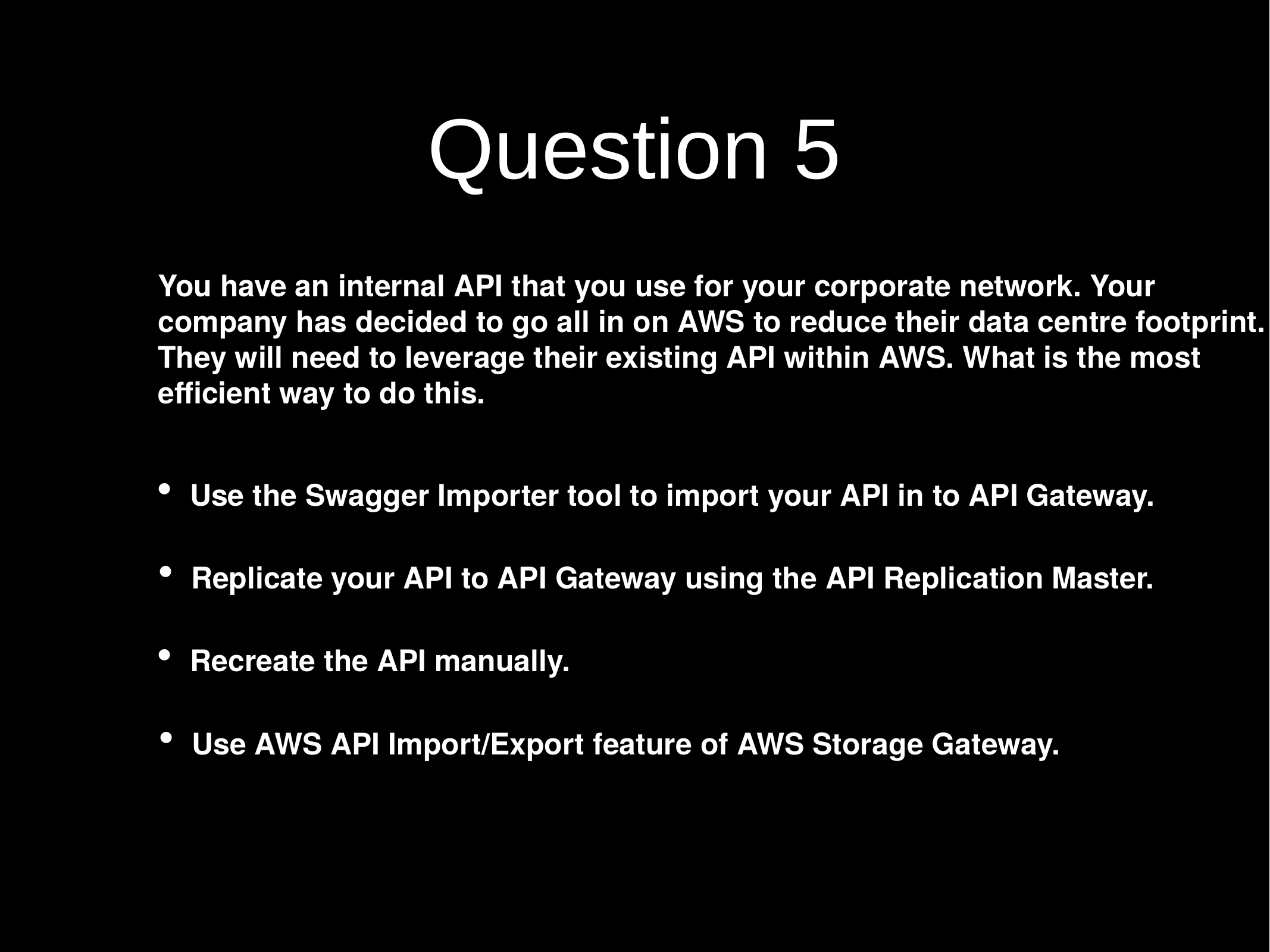

Question 5
You have an internal API that you use for your corporate network. Your
company has decided to go all in on AWS to reduce their data centre footprint.
They will need to leverage their existing API within AWS. What is the most
efficient way to do this.
Use the Swagger Importer tool to import your API in to API Gateway.
Replicate your API to API Gateway using the API Replication Master.
Recreate the API manually.
Use AWS API Import/Export feature of AWS Storage Gateway.